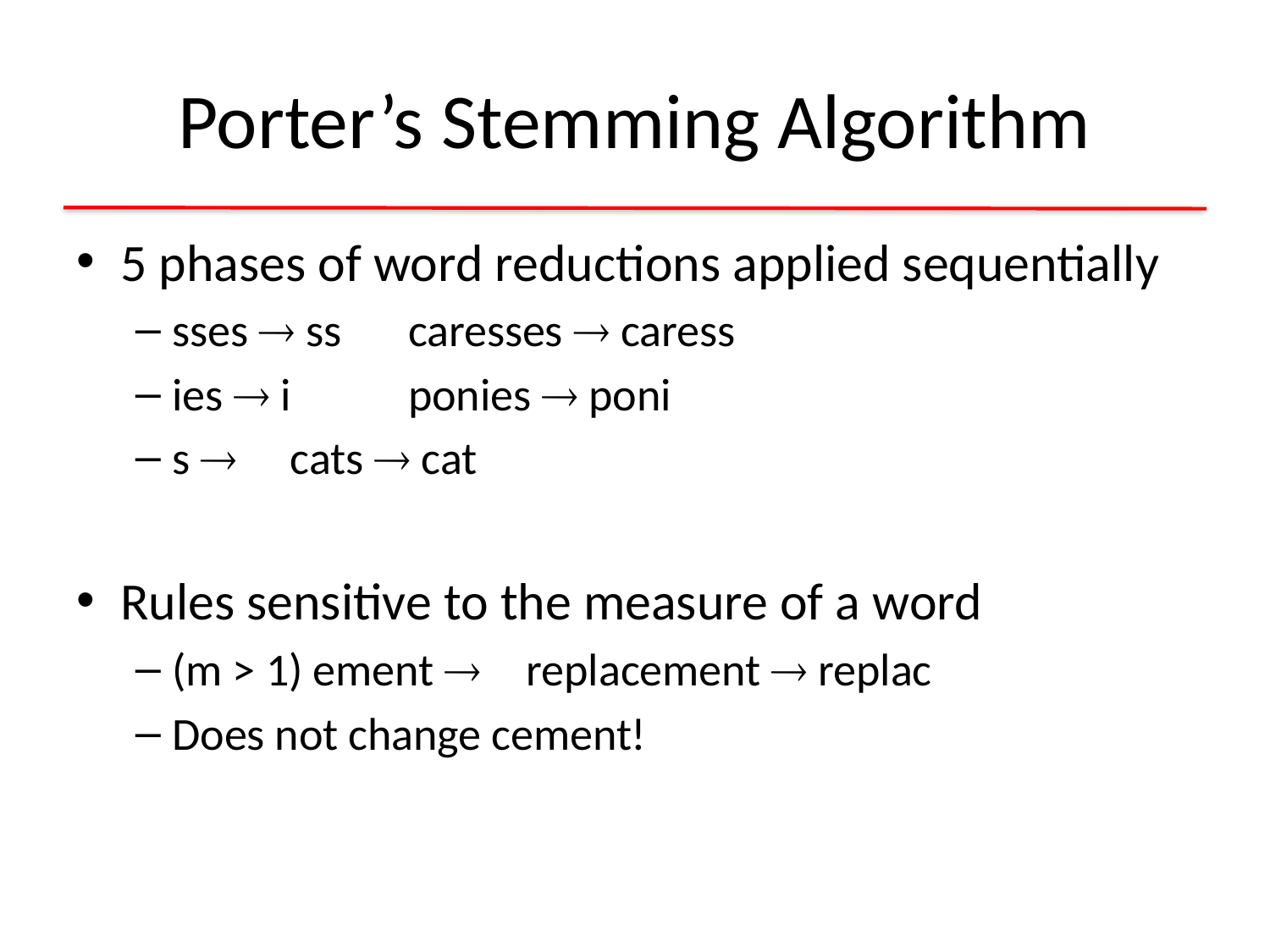

# Porter’s Stemming Algorithm
5 phases of word reductions applied sequentially
sses → ss				caresses → caress
ies → i					ponies → poni
s → 					cats → cat

Rules sensitive to the measure of a word
(m > 1) ement → 	replacement → replac
Does not change cement!